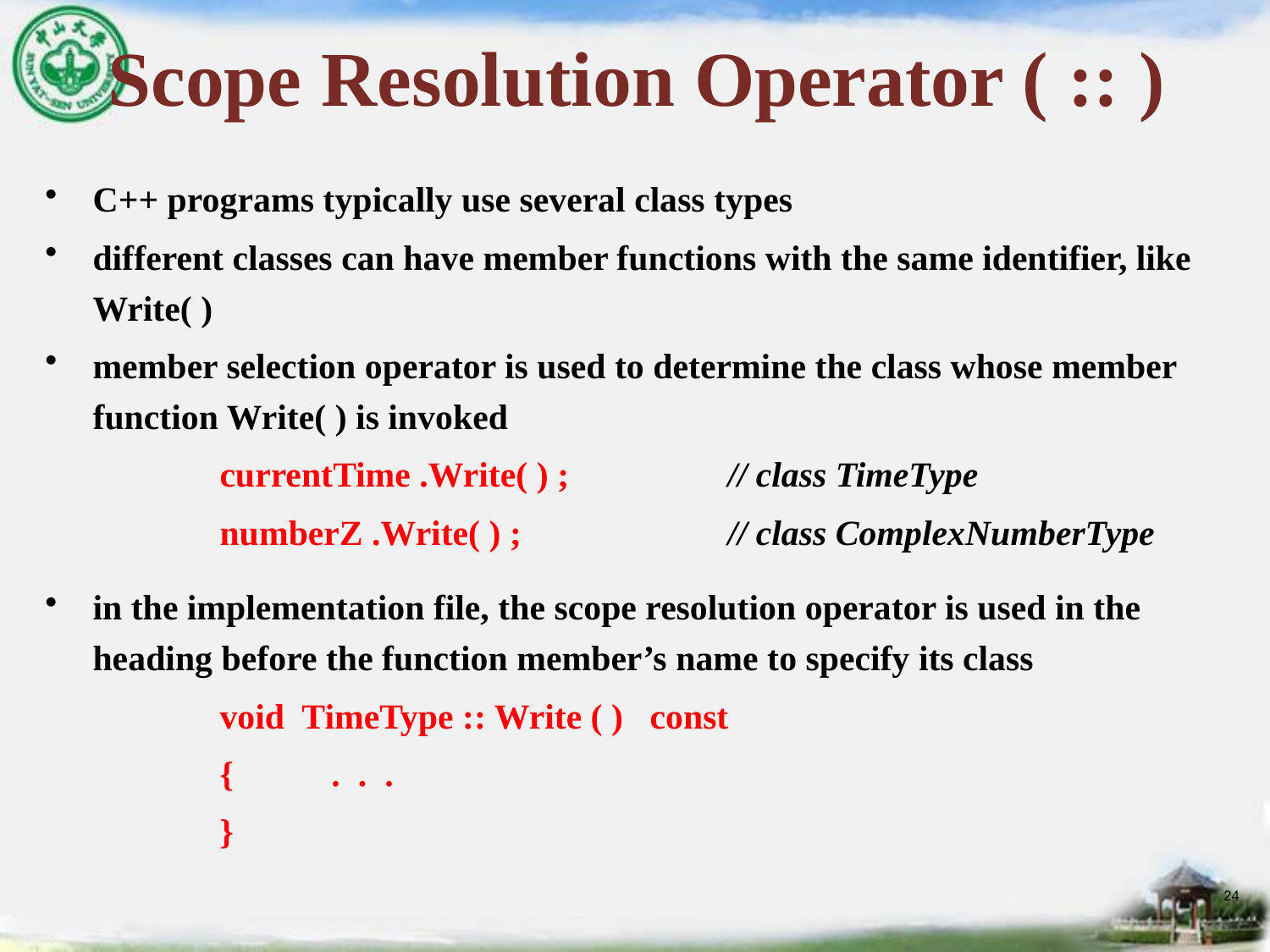

# Scope Resolution Operator ( :: )
C++ programs typically use several class types
different classes can have member functions with the same identifier, like Write( )
member selection operator is used to determine the class whose member function Write( ) is invoked
		currentTime .Write( ) ;		// class TimeType
		numberZ .Write( ) ;		// class ComplexNumberType

in the implementation file, the scope resolution operator is used in the heading before the function member’s name to specify its class
		void  TimeType :: Write ( )   const
		{           .  .  .
		}
24